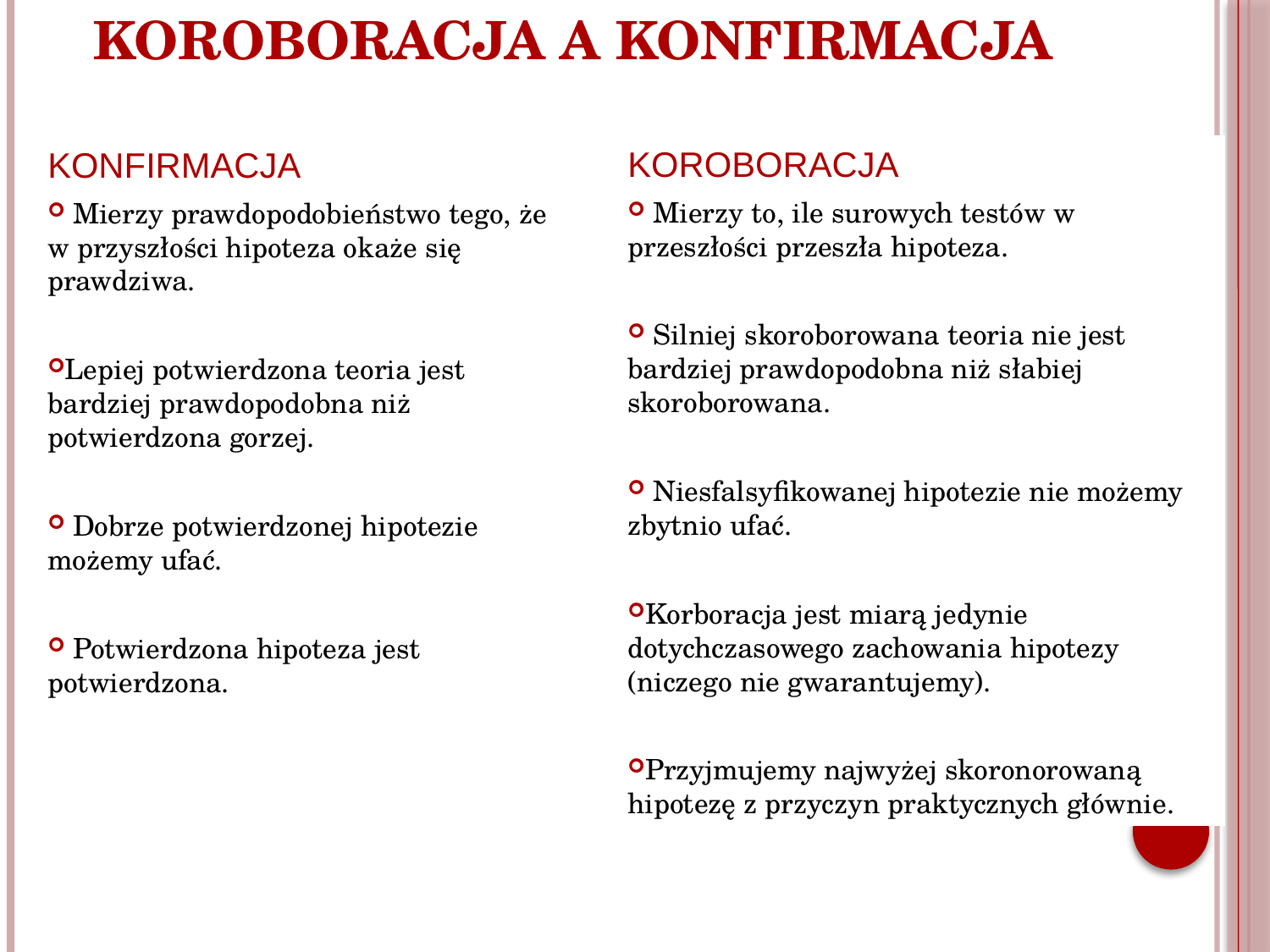

Koroboracja a konfirmacja
KOROBORACJA
 Mierzy to, ile surowych testów w przeszłości przeszła hipoteza.

 Silniej skoroborowana teoria nie jest bardziej prawdopodobna niż słabiej skoroborowana.

 Niesfalsyfikowanej hipotezie nie możemy zbytnio ufać.

Korboracja jest miarą jedynie dotychczasowego zachowania hipotezy (niczego nie gwarantujemy).

Przyjmujemy najwyżej skoronorowaną hipotezę z przyczyn praktycznych głównie.
KONFIRMACJA
 Mierzy prawdopodobieństwo tego, że w przyszłości hipoteza okaże się prawdziwa.

Lepiej potwierdzona teoria jest bardziej prawdopodobna niż potwierdzona gorzej.

 Dobrze potwierdzonej hipotezie możemy ufać.

 Potwierdzona hipoteza jest potwierdzona.